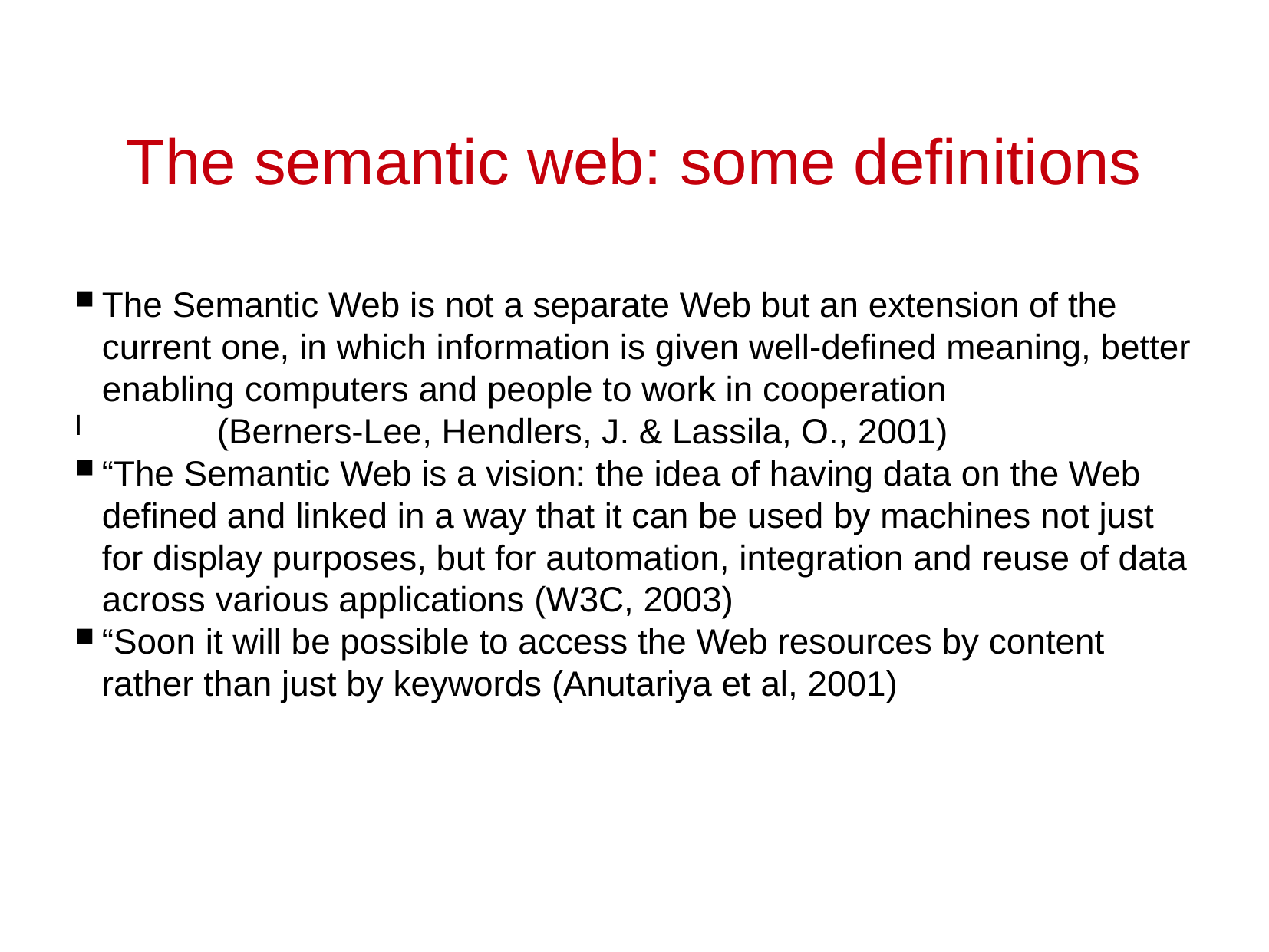

The semantic web: some definitions
The Semantic Web is not a separate Web but an extension of the current one, in which information is given well-defined meaning, better enabling computers and people to work in cooperation
	(Berners-Lee, Hendlers, J. & Lassila, O., 2001)
“The Semantic Web is a vision: the idea of having data on the Web defined and linked in a way that it can be used by machines not just for display purposes, but for automation, integration and reuse of data across various applications (W3C, 2003)
“Soon it will be possible to access the Web resources by content rather than just by keywords (Anutariya et al, 2001)